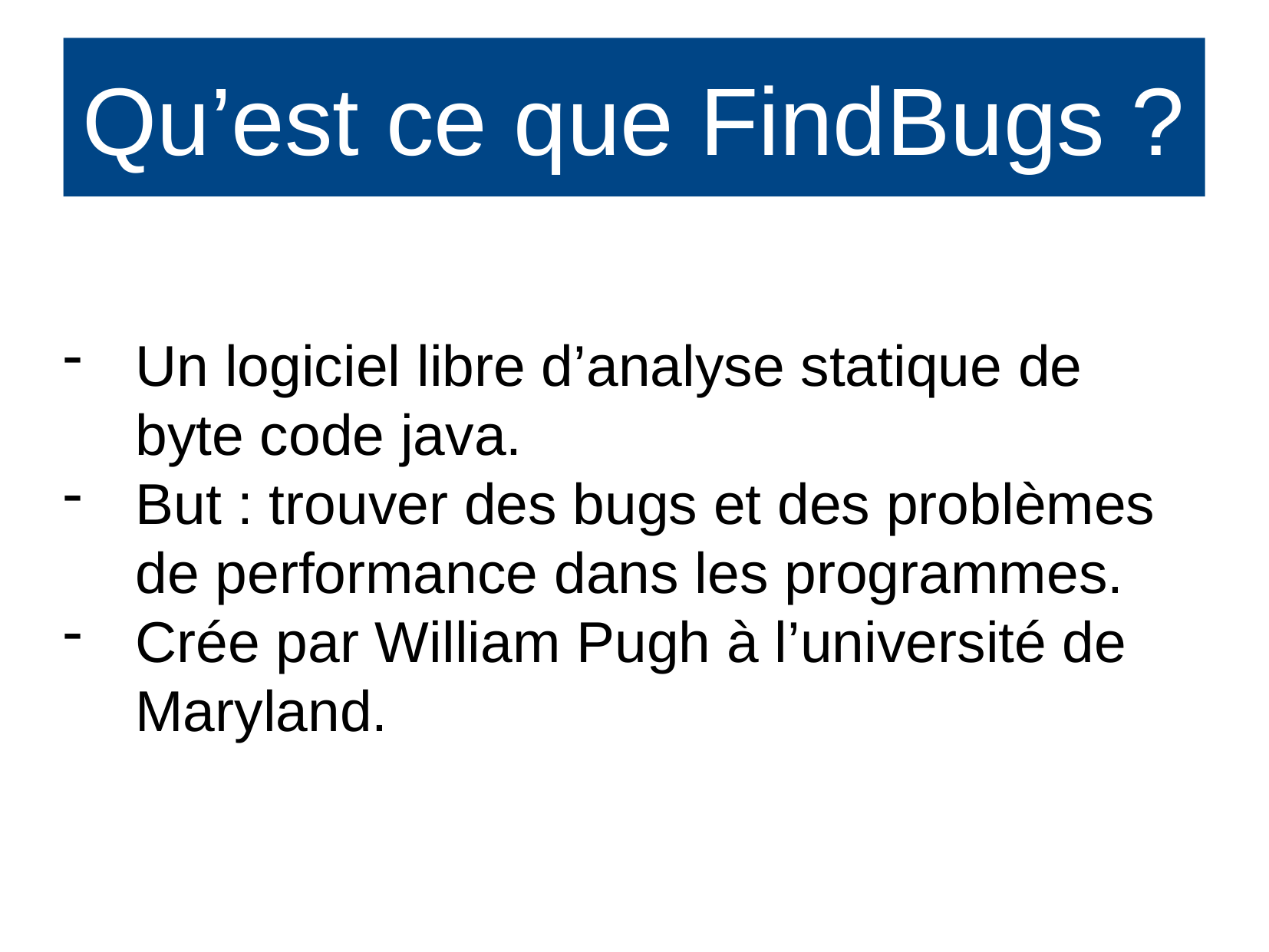

Qu’est ce que FindBugs ?

Un logiciel libre d’analyse statique de byte code java.
But : trouver des bugs et des problèmes de performance dans les programmes.
Crée par William Pugh à l’université de Maryland.